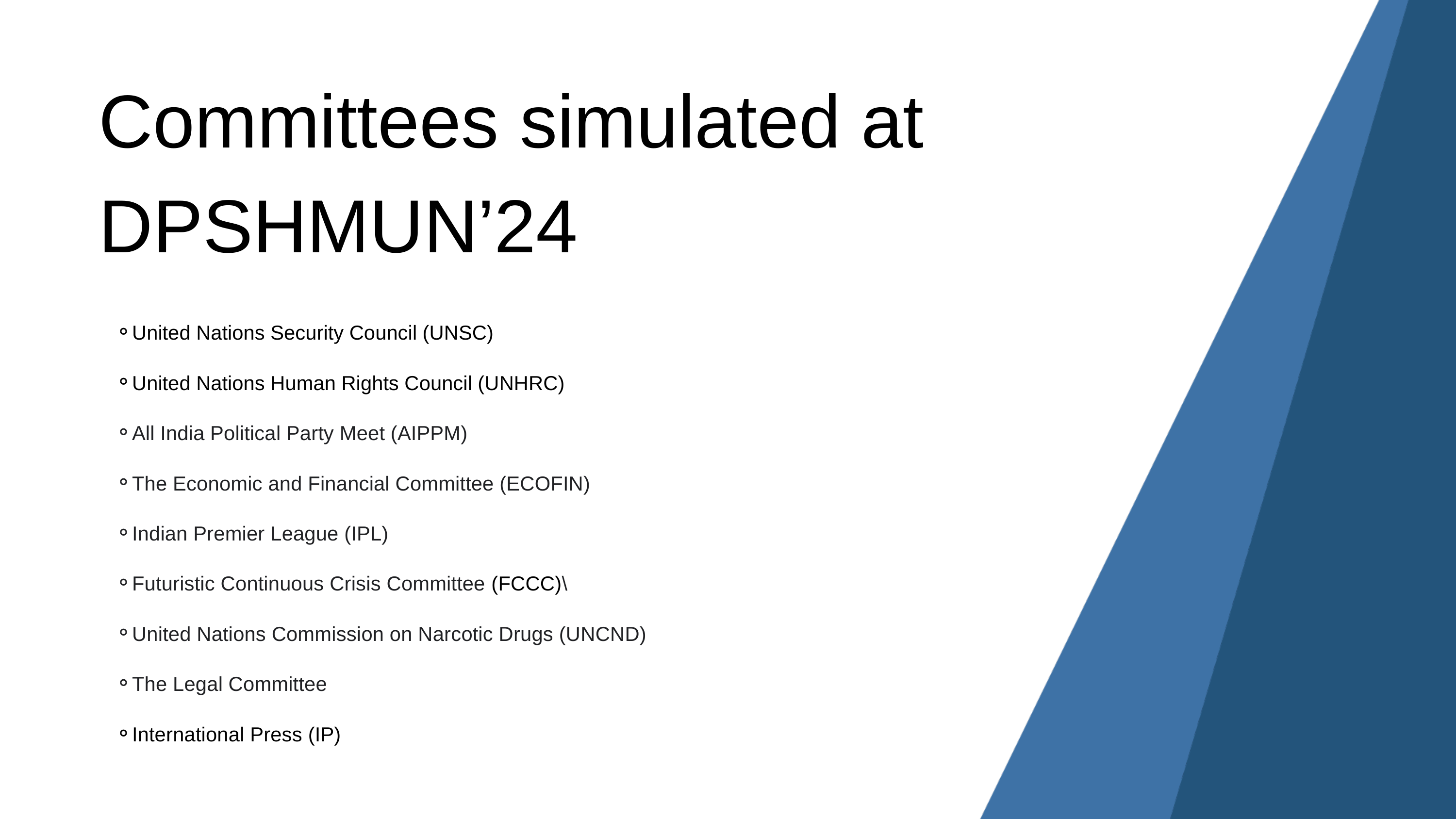

Committees simulated at DPSHMUN’24
United Nations Security Council (UNSC)
United Nations Human Rights Council (UNHRC)
All India Political Party Meet (AIPPM)
The Economic and Financial Committee (ECOFIN)
Indian Premier League (IPL)
Futuristic Continuous Crisis Committee (FCCC)\
United Nations Commission on Narcotic Drugs (UNCND)
The Legal Committee
International Press (IP)